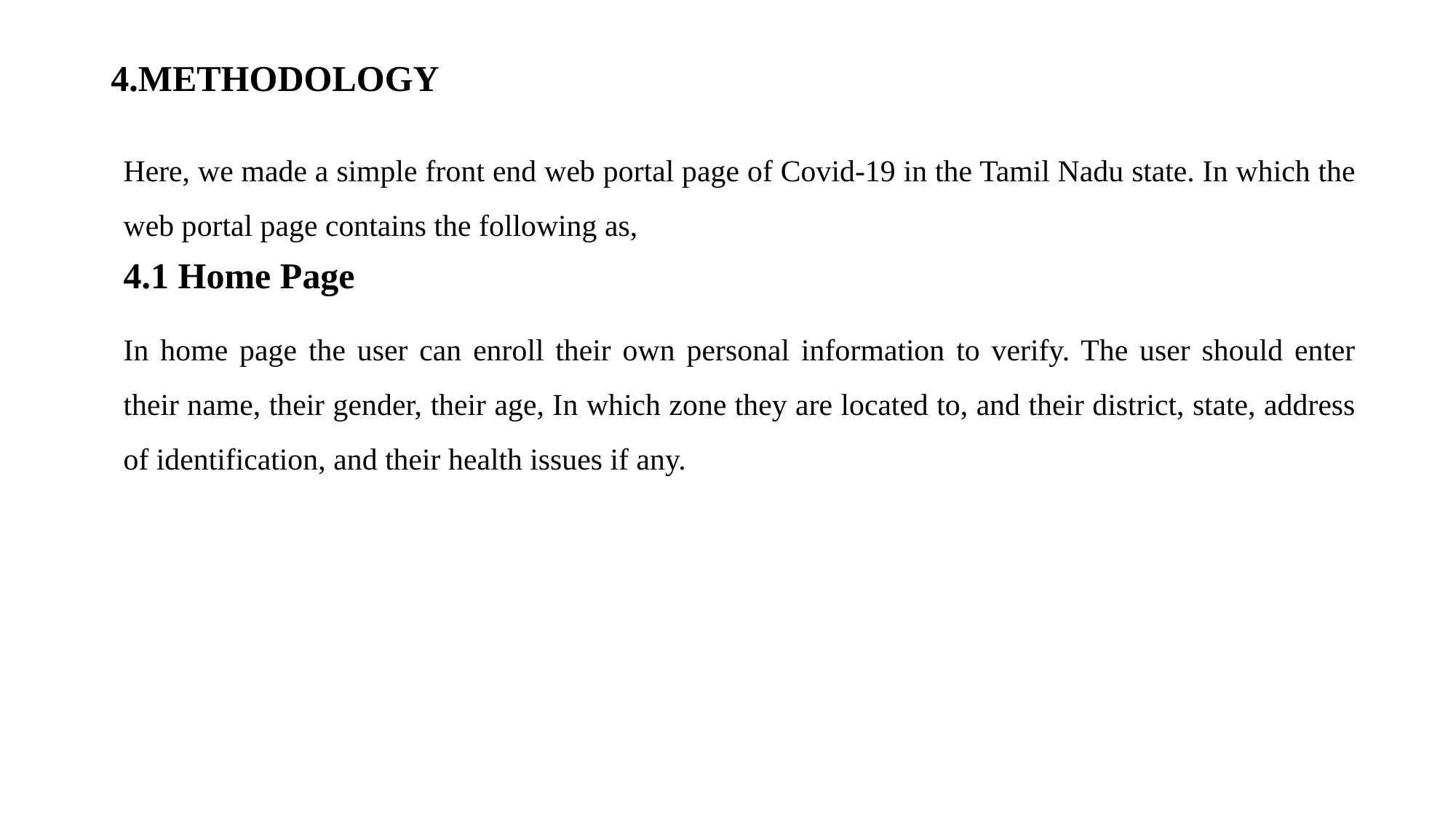

# 4.METHODOLOGY
Here, we made a simple front end web portal page of Covid-19 in the Tamil Nadu state. In which the web portal page contains the following as,
4.1 Home Page
In home page the user can enroll their own personal information to verify. The user should enter their name, their gender, their age, In which zone they are located to, and their district, state, address of identification, and their health issues if any.